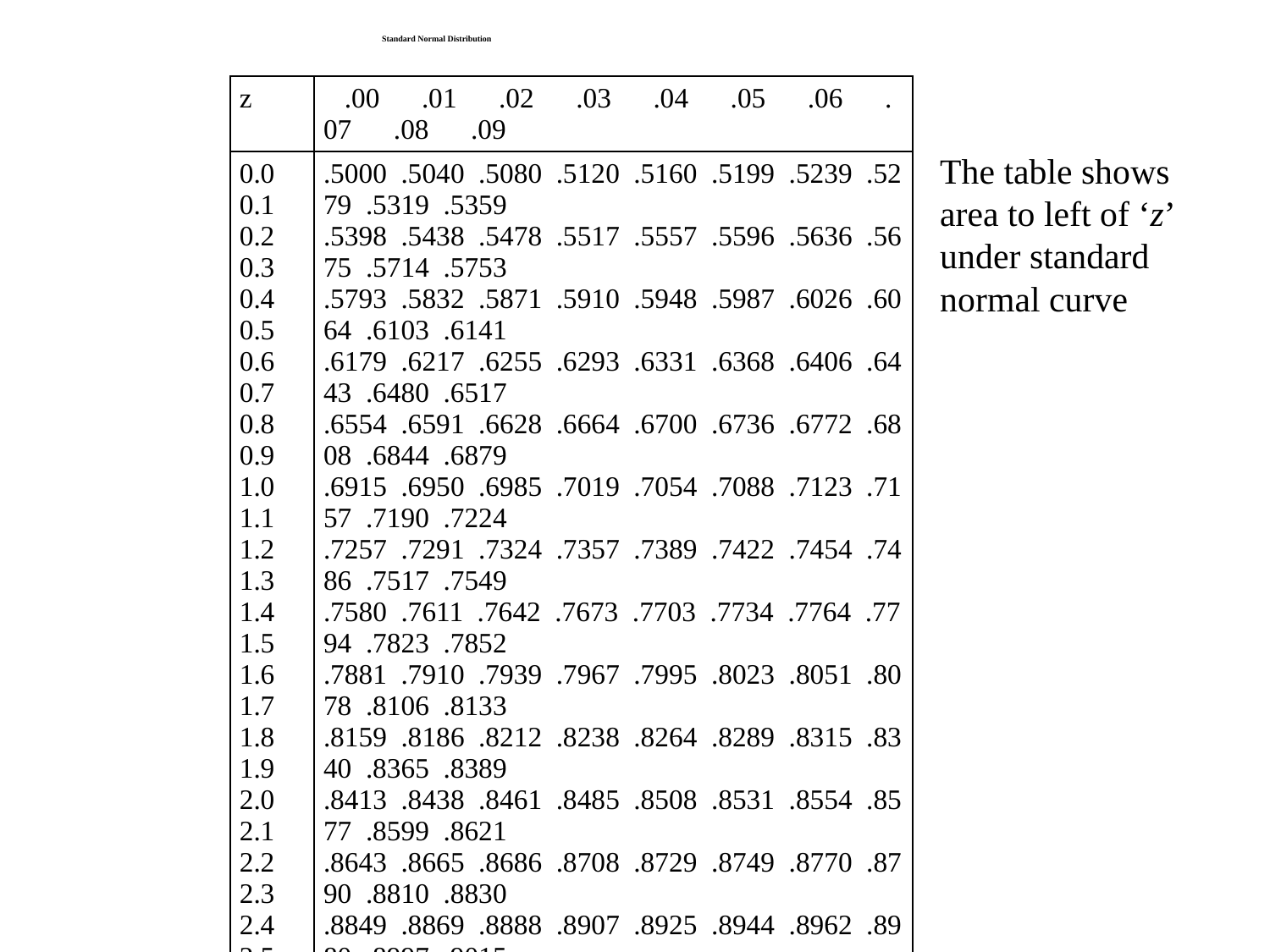

# Standard Normal Distribution
| z | .00 .01 .02 .03 .04 .05 .06 .07 .08 .09 |
| --- | --- |
| 0.0 0.1 0.2 0.3 0.4 0.5 0.6 0.7 0.8 0.9 1.0 1.1 1.2 1.3 1.4 1.5 1.6 1.7 1.8 1.9 2.0 2.1 2.2 2.3 2.4 2.5 2.6 2.7 2.8 2.9 3.0 | .5000 .5040 .5080 .5120 .5160 .5199 .5239 .5279 .5319 .5359 .5398 .5438 .5478 .5517 .5557 .5596 .5636 .5675 .5714 .5753 .5793 .5832 .5871 .5910 .5948 .5987 .6026 .6064 .6103 .6141 .6179 .6217 .6255 .6293 .6331 .6368 .6406 .6443 .6480 .6517 .6554 .6591 .6628 .6664 .6700 .6736 .6772 .6808 .6844 .6879 .6915 .6950 .6985 .7019 .7054 .7088 .7123 .7157 .7190 .7224 .7257 .7291 .7324 .7357 .7389 .7422 .7454 .7486 .7517 .7549 .7580 .7611 .7642 .7673 .7703 .7734 .7764 .7794 .7823 .7852 .7881 .7910 .7939 .7967 .7995 .8023 .8051 .8078 .8106 .8133 .8159 .8186 .8212 .8238 .8264 .8289 .8315 .8340 .8365 .8389 .8413 .8438 .8461 .8485 .8508 .8531 .8554 .8577 .8599 .8621 .8643 .8665 .8686 .8708 .8729 .8749 .8770 .8790 .8810 .8830 .8849 .8869 .8888 .8907 .8925 .8944 .8962 .8980 .8997 .9015 .9032 .9049 .9066 .9082 .9099 .9115 .9131 .9147 .9162 .9177 .9192 .9207 .9222 .9236 .9251 .9265 .9279 .9292 .9306 .9319 .9332 .9345 .9357 .9370 .9382 .9394 .9406 .9418 .9429 .9441 .9452 .9463 .9474 .9484 .9495 .9505 .9515 .9525 .9535 .9545 .9554 .9564 .9573 .9582 .9591 .9599 .9608 .9616 .9625 .9633 .9641 .9649 .9656 .9664 .9671 .9678 .9686 .9693 .9699 .9706 .9713 .9719 .9726 .9732 .9738 .9744 .9750 .9756 .9761 .9767 .9772 .9778 .9783 .9788 .9793 .9798 .9803 .9808 .9812 .9817 .9821 .9826 .9830 .9834 .9838 .9842 .9846 .9850 .9854 .9857 .9861 .9864 .9868 .9871 .9875 .9878 .9881 .9884 .9887 .9890 .9893 .9896 .9898 .9901 .9904 .9906 .9909 .9911 .9913 .9916 .9918 .9920 .9922 .9925 .9927 .9929 .9931 .9932 .9934 .9936 .9938 .9940 .9941 .9943 .9945 .9946 .9948 .9949 .9951 .9952 .9953 .9955 .9956 .9957 .9959 .9960 .9961 .9962 .9963 .9964 .9965 .9966 .9967 .9968 .9969 .9970 .9971 .9972 .9973 .9974 .9974 .9975 .9976 .9977 .9977 .9978 .9979 .9979 .9980 .9981 .9981 .9982 .9982 .9983 .9984 .9984 .9985 .9985 .9986 .9986 .9987 .9987 .9987 .9988 .9988 .9989 .9989 .9989 .9990 .9990 |
The table shows area to left of ‘z’ under standard normal curve